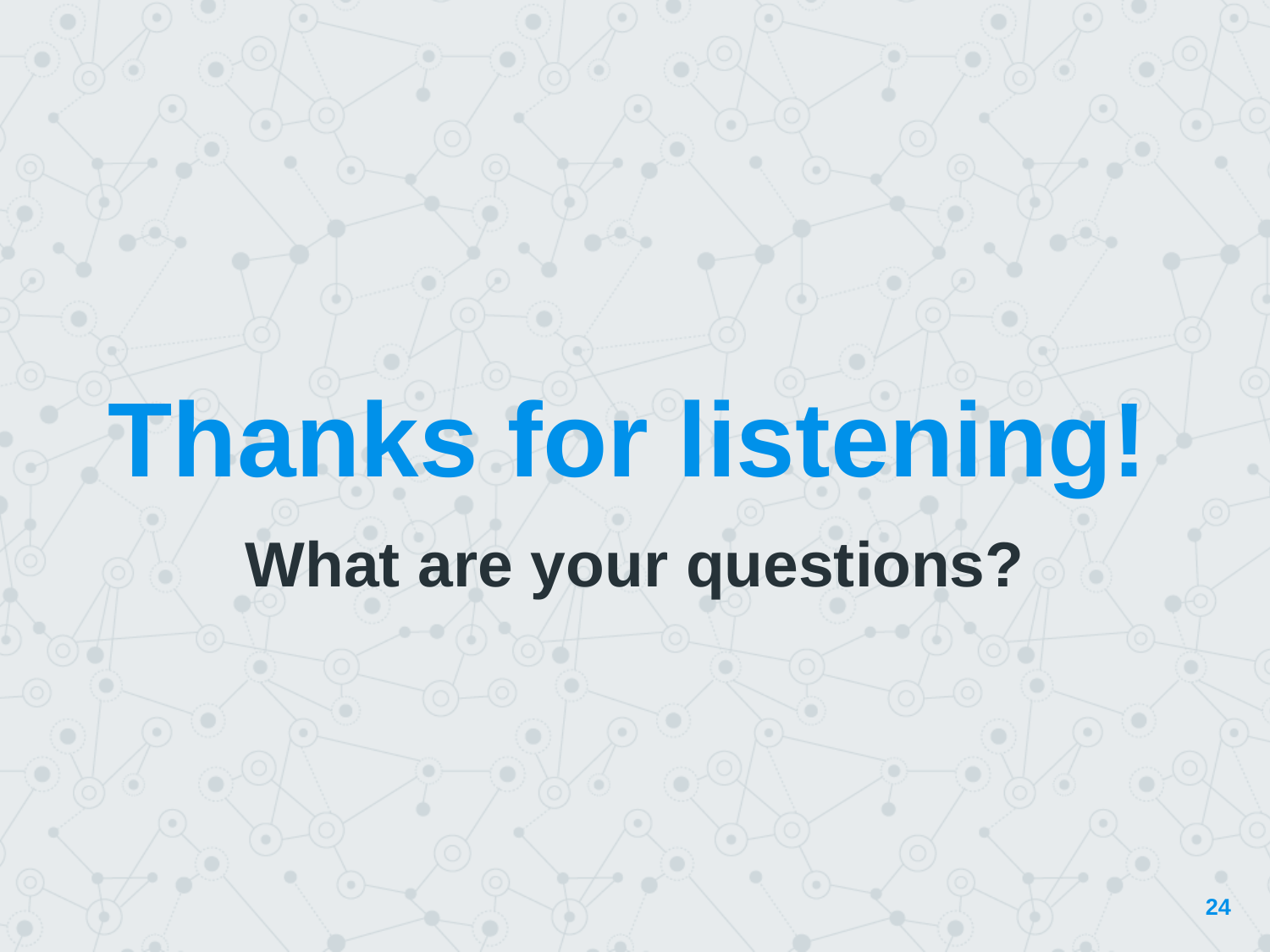

Thanks for listening!
What are your questions?
24